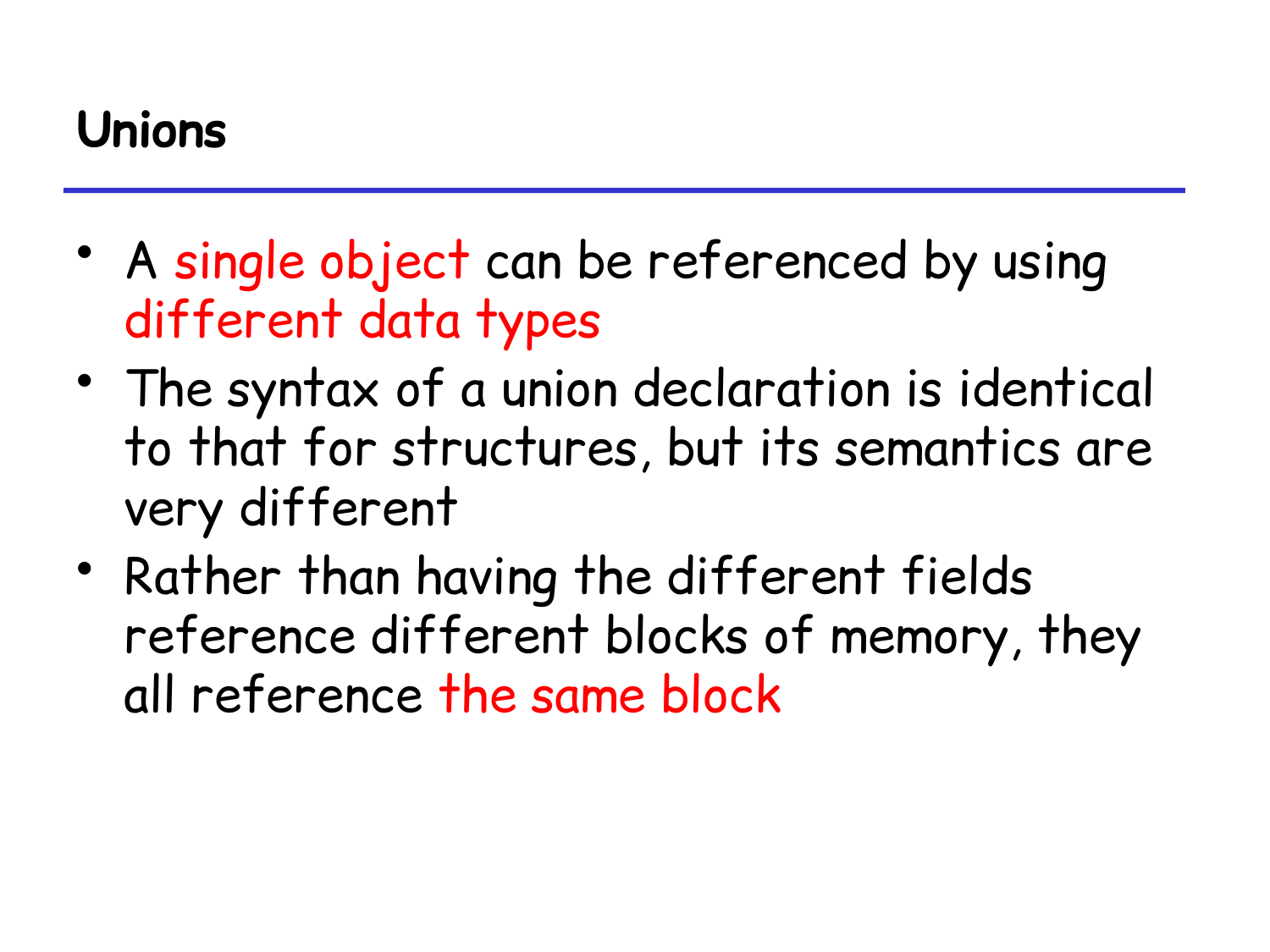

# Unions
A single object can be referenced by using different data types
The syntax of a union declaration is identical to that for structures, but its semantics are very different
Rather than having the different fields reference different blocks of memory, they all reference the same block
11